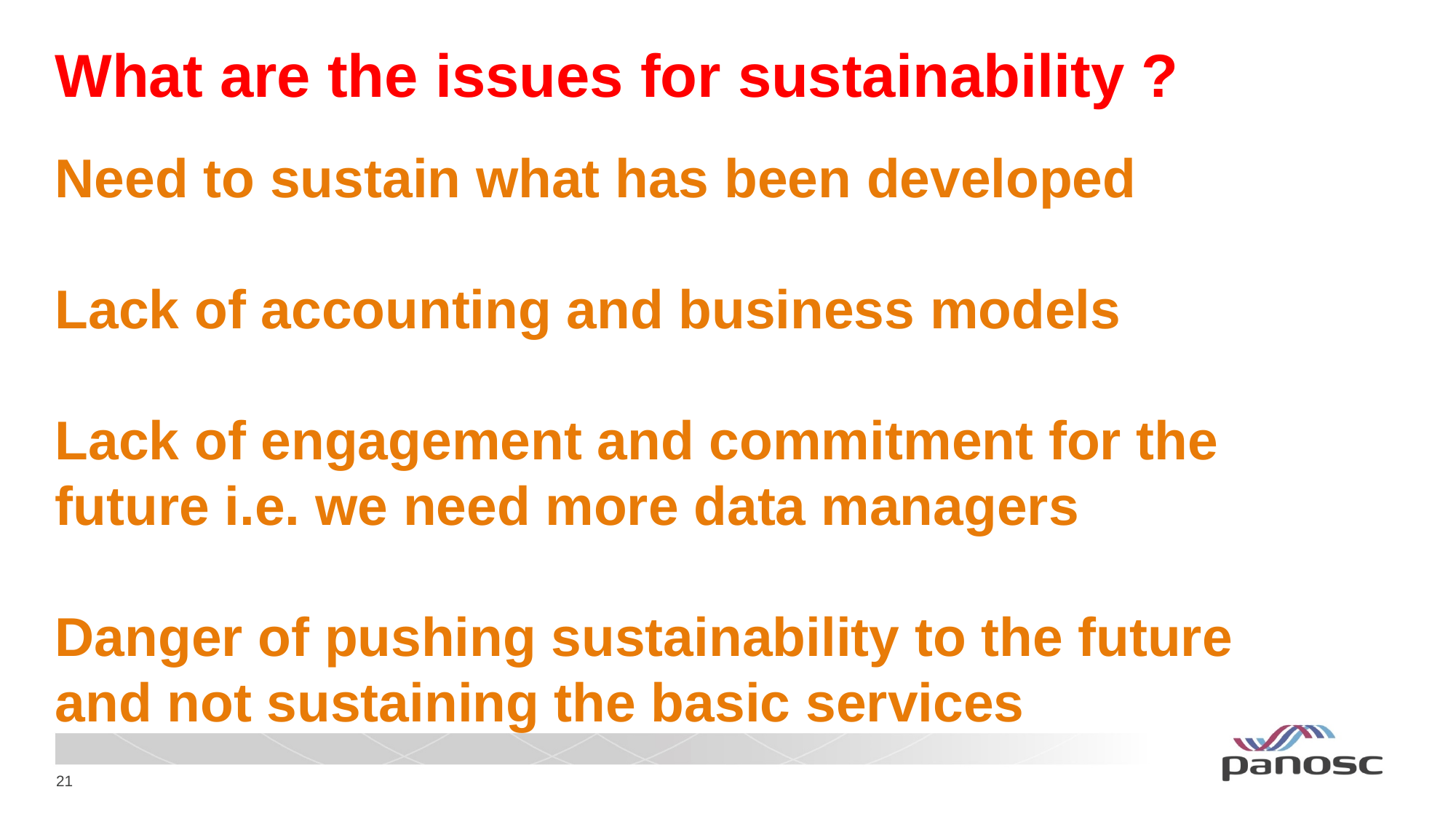

# What are the issues for sustainability ?
Need to sustain what has been developed

Lack of accounting and business models

Lack of engagement and commitment for the future i.e. we need more data managers

Danger of pushing sustainability to the future and not sustaining the basic services